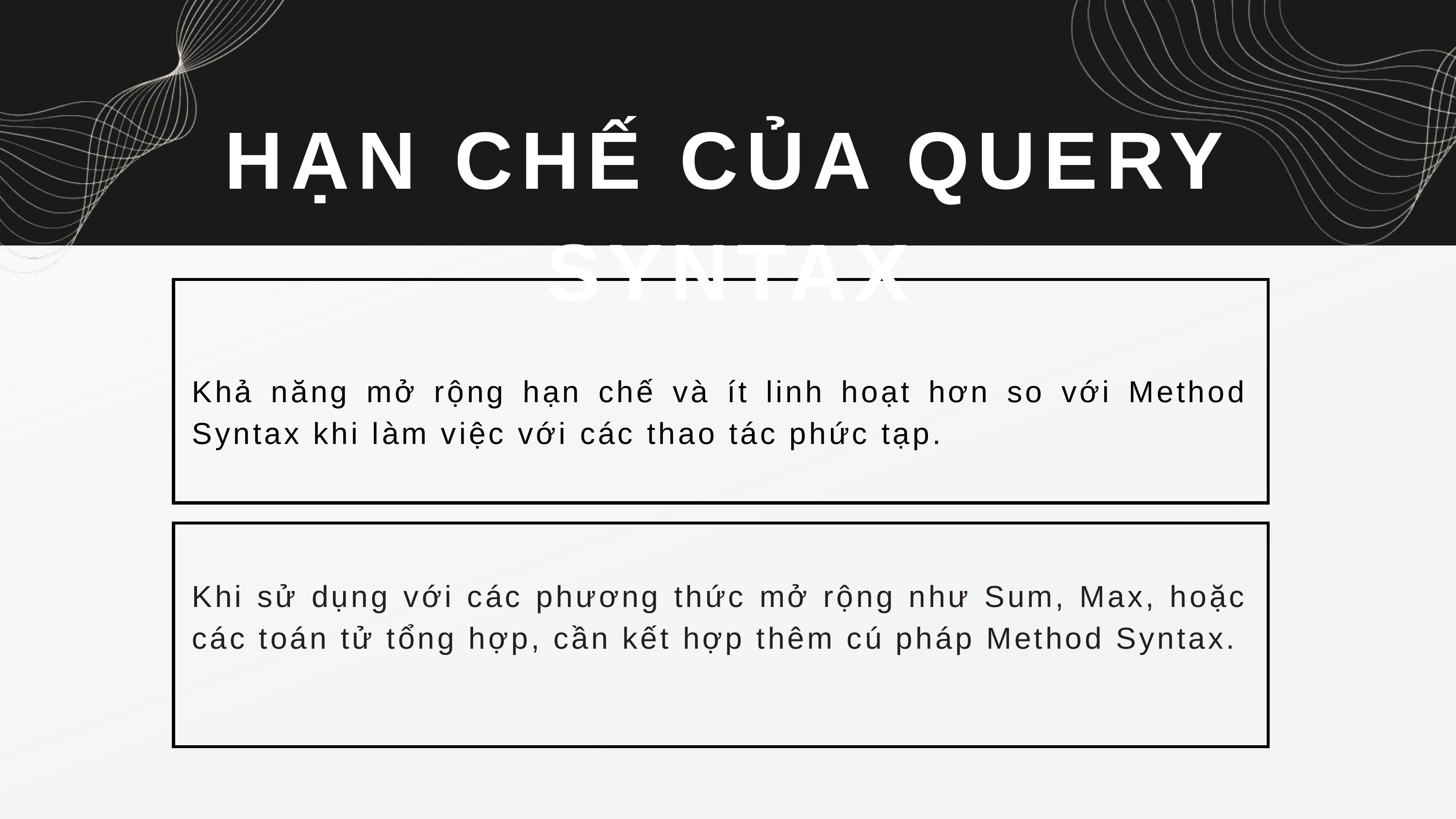

HẠN CHẾ CỦA QUERY SYNTAX

Khả năng mở rộng hạn chế và ít linh hoạt hơn so với Method Syntax khi làm việc với các thao tác phức tạp.

Khi sử dụng với các phương thức mở rộng như Sum, Max, hoặc các toán tử tổng hợp, cần kết hợp thêm cú pháp Method Syntax.